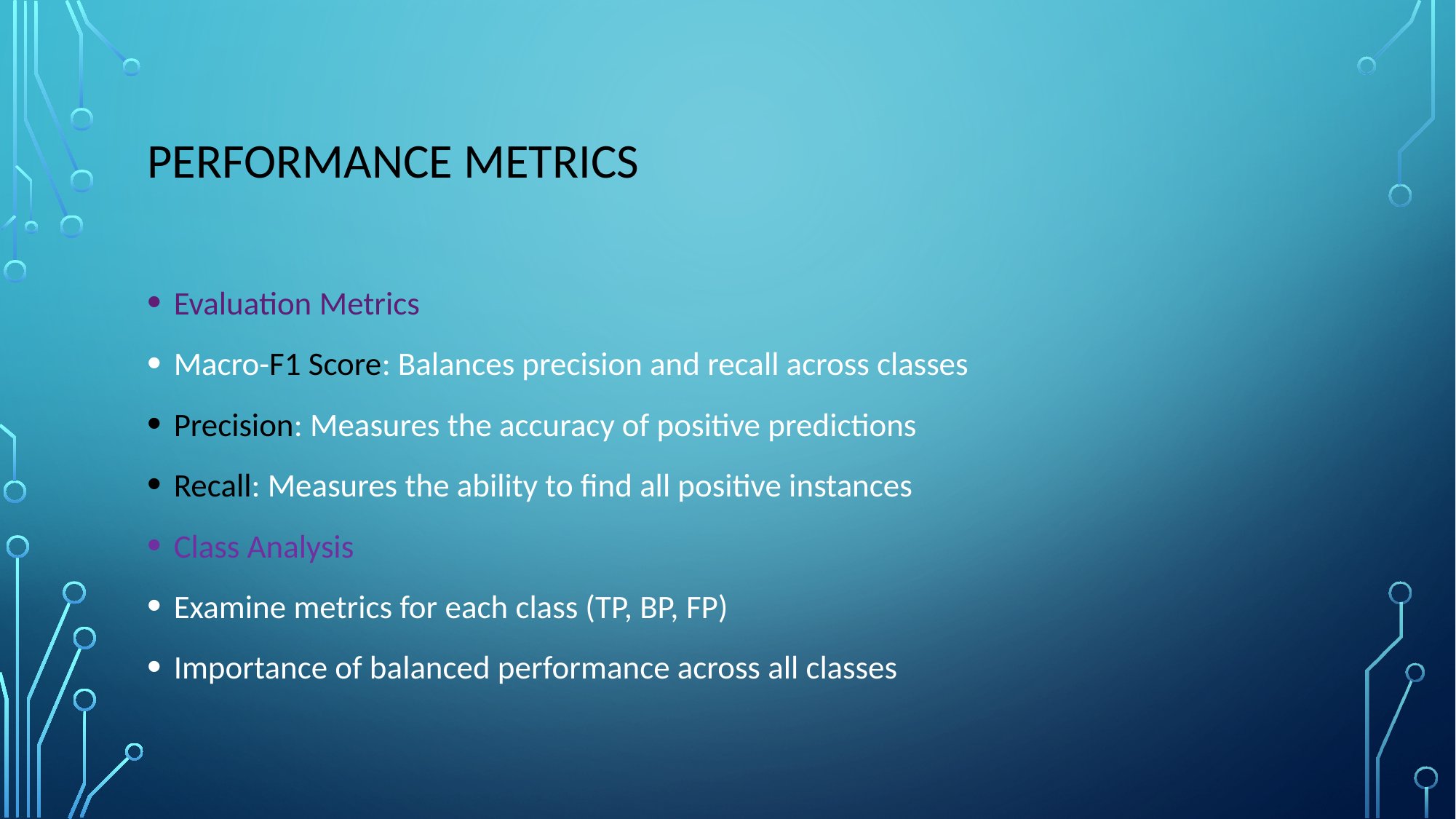

# Performance Metrics
Evaluation Metrics
Macro-F1 Score: Balances precision and recall across classes
Precision: Measures the accuracy of positive predictions
Recall: Measures the ability to find all positive instances
Class Analysis
Examine metrics for each class (TP, BP, FP)
Importance of balanced performance across all classes